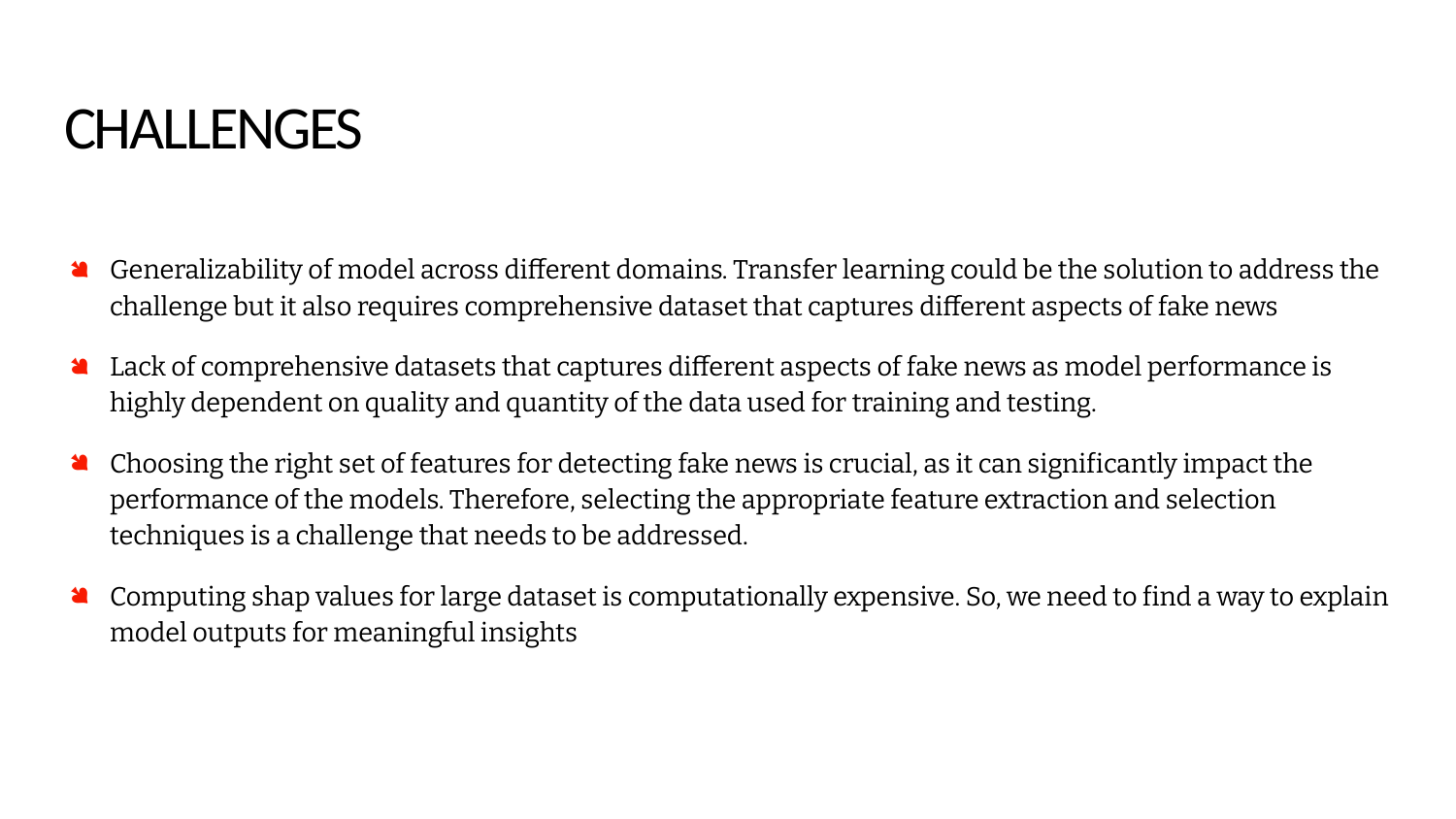

# CHALLENGES
Generalizability of model across different domains. Transfer learning could be the solution to address the challenge but it also requires comprehensive dataset that captures different aspects of fake news
Lack of comprehensive datasets that captures different aspects of fake news as model performance is highly dependent on quality and quantity of the data used for training and testing.
Choosing the right set of features for detecting fake news is crucial, as it can significantly impact the performance of the models. Therefore, selecting the appropriate feature extraction and selection techniques is a challenge that needs to be addressed.
Computing shap values for large dataset is computationally expensive. So, we need to find a way to explain model outputs for meaningful insights